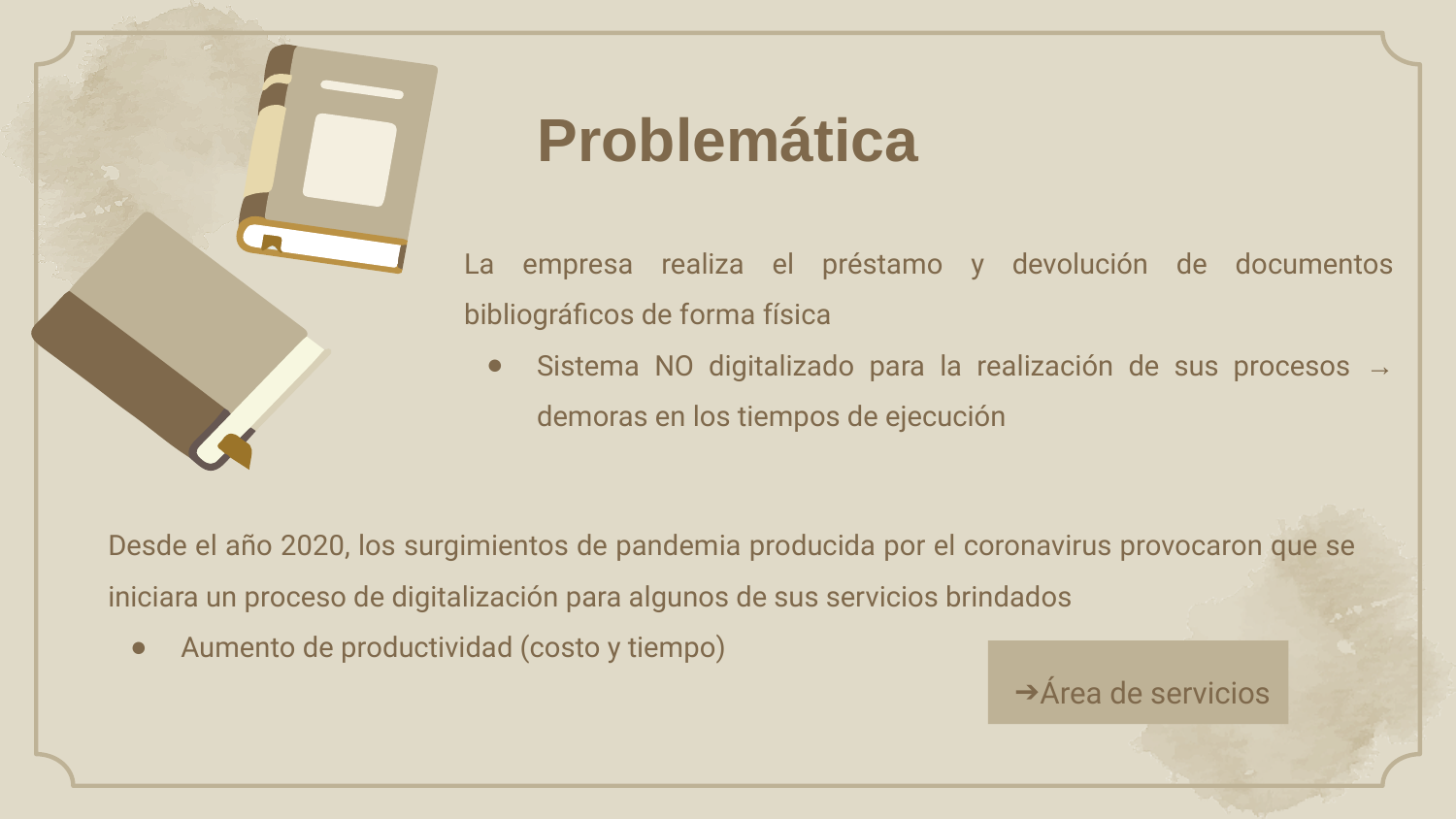

Problemática
La empresa realiza el préstamo y devolución de documentos bibliográficos de forma física
Sistema NO digitalizado para la realización de sus procesos → demoras en los tiempos de ejecución

Desde el año 2020, los surgimientos de pandemia producida por el coronavirus provocaron que se iniciara un proceso de digitalización para algunos de sus servicios brindados
Aumento de productividad (costo y tiempo)

Área de servicios